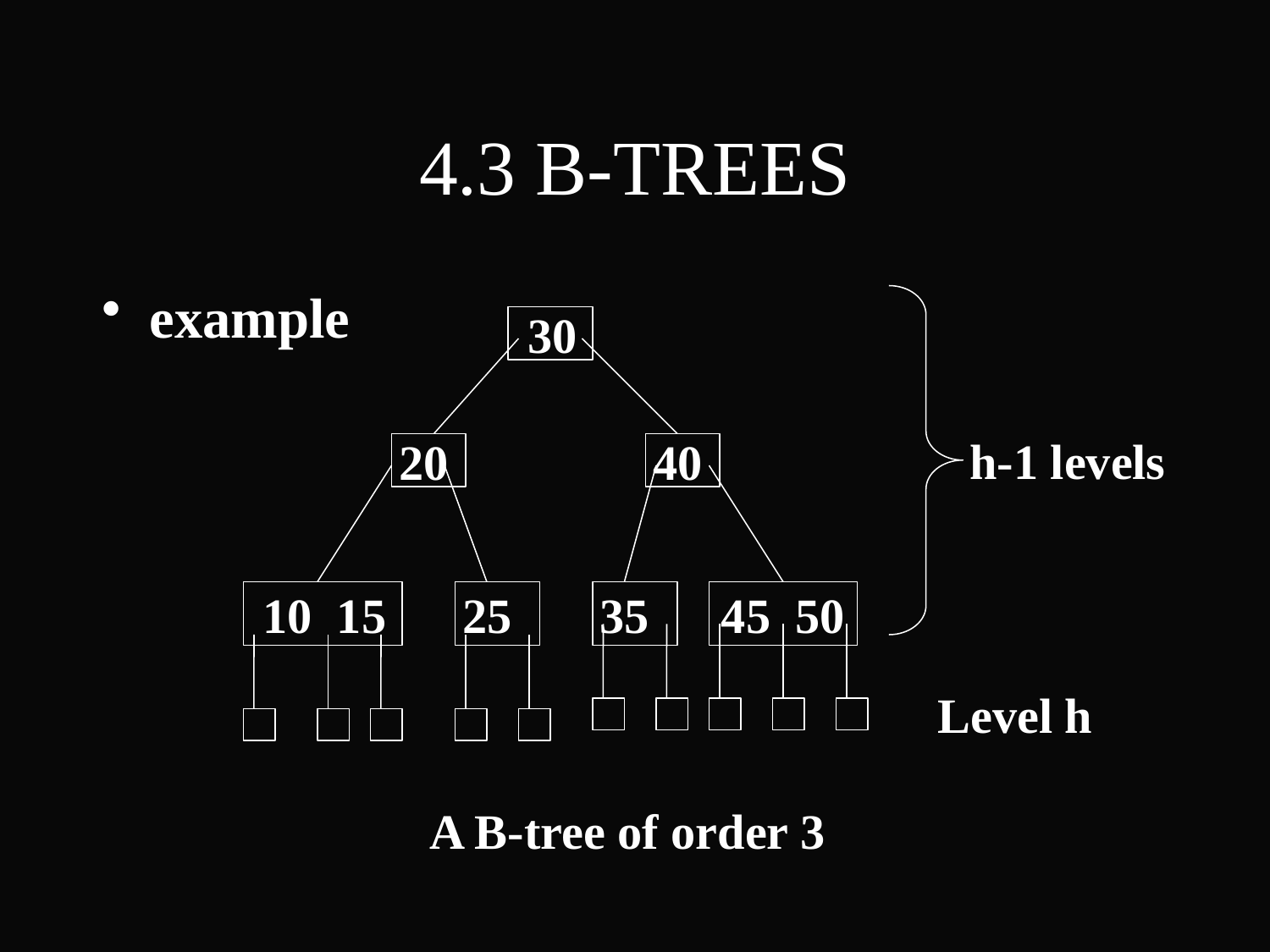

4.3 B-TREES
example

 30

20

40

 10  15

25

35

45  50

Level h
A B-tree of order 3
h-1 levels